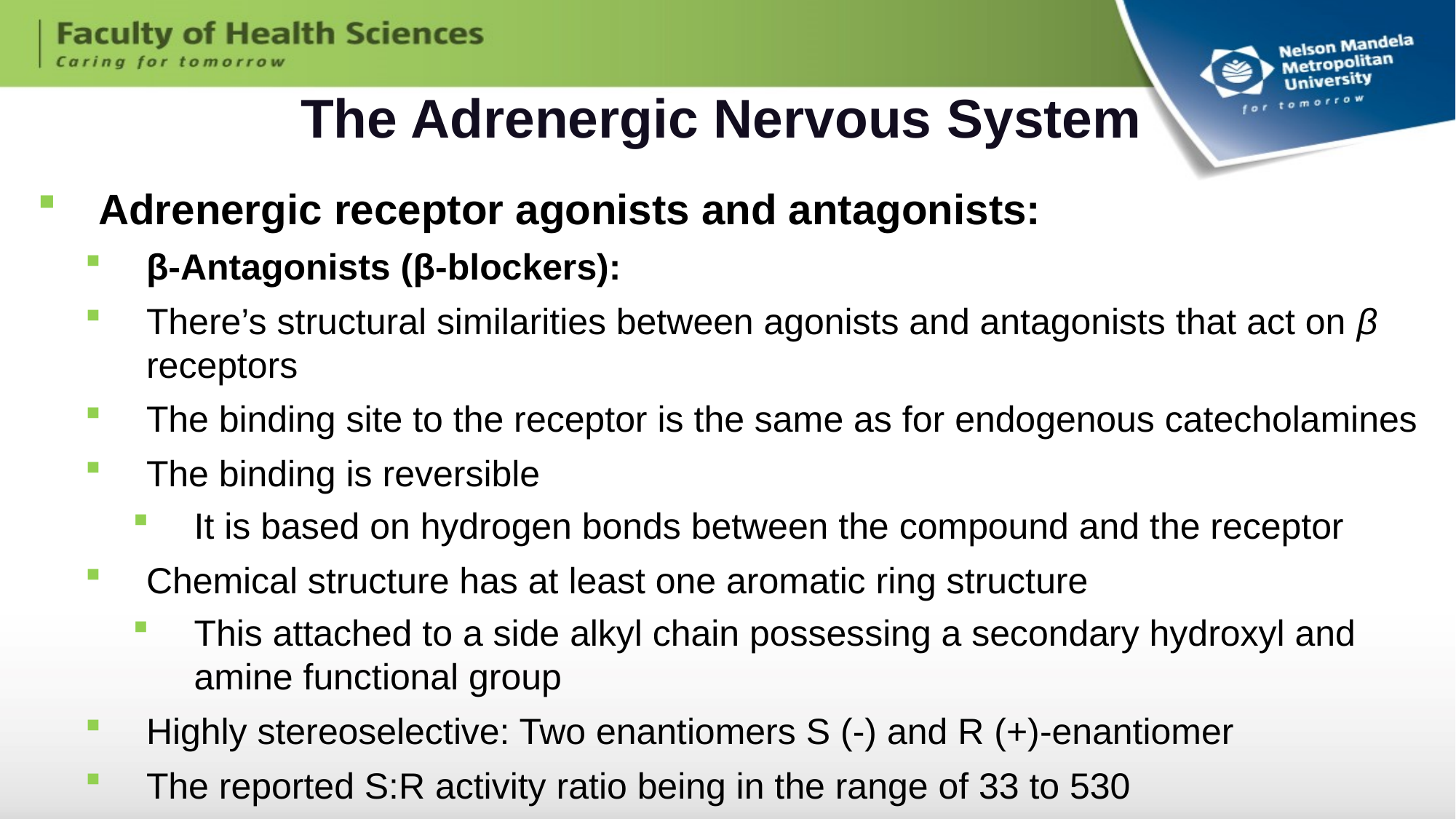

# The Adrenergic Nervous System
Adrenergic receptor agonists and antagonists:
β-Antagonists (β-blockers):
There’s structural similarities between agonists and antagonists that act on β receptors
The binding site to the receptor is the same as for endogenous catecholamines
The binding is reversible
It is based on hydrogen bonds between the compound and the receptor
Chemical structure has at least one aromatic ring structure
This attached to a side alkyl chain possessing a secondary hydroxyl and amine functional group
Highly stereoselective: Two enantiomers S (-) and R (+)-enantiomer
The reported S:R activity ratio being in the range of 33 to 530